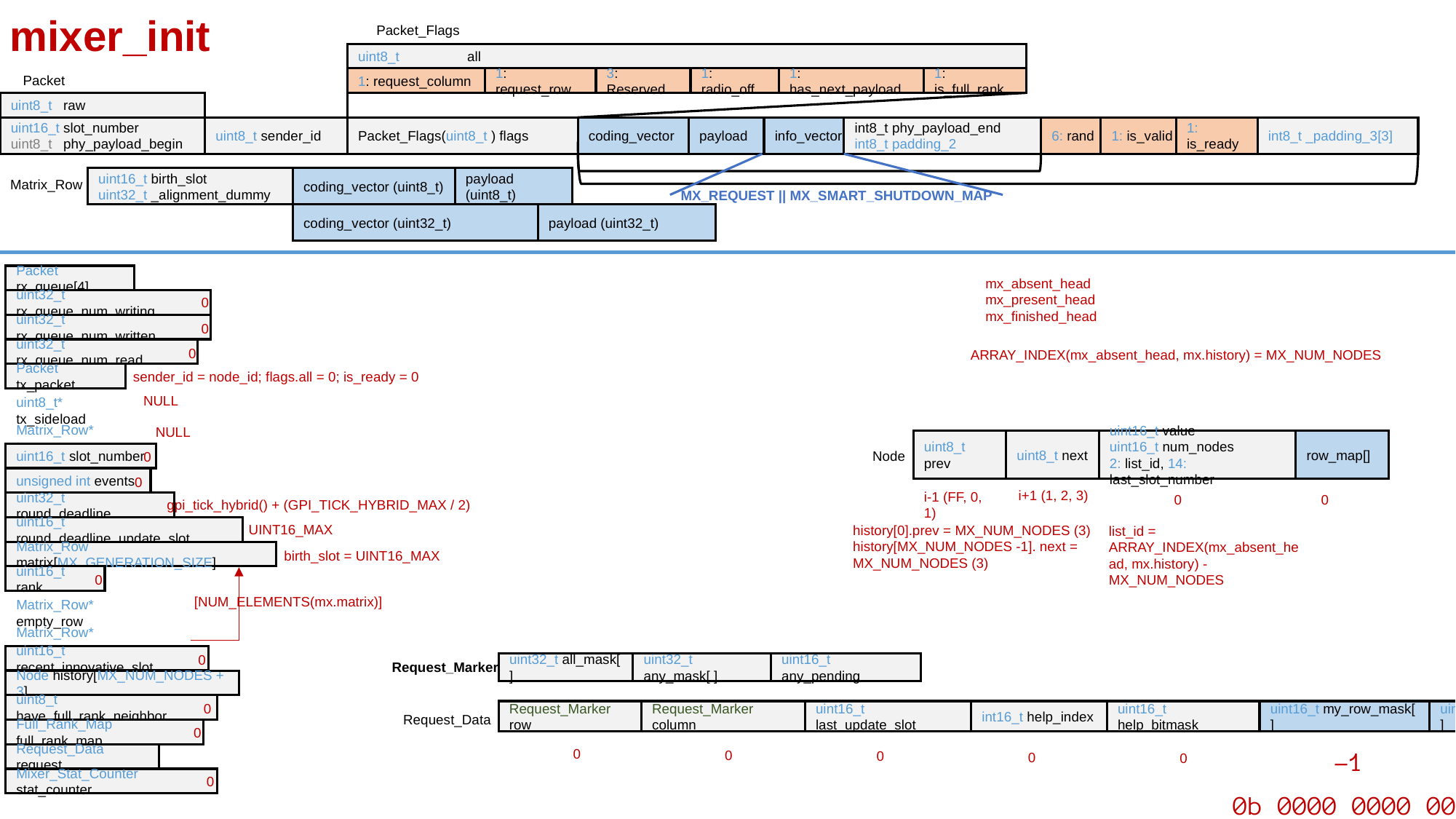

mixer_init

Packet_Flags
uint8_t	all
1: request_column
1: request_row
3: Reserved
1: radio_off
1: has_next_payload
1: is_full_rank
Packet
uint8_t   raw
uint16_t slot_number
uint8_t   phy_payload_begin
uint8_t sender_id
Packet_Flags(uint8_t ) flags
payload
info_vector
int8_t phy_payload_end
int8_t padding_2
6: rand
1: is_valid
1: is_ready
int8_t _padding_3[3]
coding_vector
MX_REQUEST || MX_SMART_SHUTDOWN_MAP
uint16_t birth_slot
uint32_t _alignment_dummy
coding_vector (uint8_t)
payload (uint8_t)
Matrix_Row
coding_vector (uint32_t)
payload (uint32_t)
Packet rx_queue[4]
uint32_t rx_queue_num_writing
uint32_t rx_queue_num_written
uint32_t rx_queue_num_read
Packet tx_packet
uint8_t* tx_sideload
Matrix_Row* tx_reserve
uint16_t slot_number
unsigned int events
uint32_t round_deadline
uint16_t round_deadline_update_slot
Matrix_Row matrix[MX_GENERATION_SIZE]
uint16_t rank
Matrix_Row* empty_row
Matrix_Row* next_own_row
uint16_t recent_innovative_slot
Node history[MX_NUM_NODES + 3]
uint8_t have_full_rank_neighbor
Full_Rank_Map full_rank_map
Request_Data request
Mixer_Stat_Counter stat_counter
mx_absent_head
mx_present_head
mx_finished_head
0
0
0
ARRAY_INDEX(mx_absent_head, mx.history) = MX_NUM_NODES
sender_id = node_id; flags.all = 0; is_ready = 0
NULL
NULL
uint8_t prev
uint8_t next
uint16_t value
uint16_t num_nodes
2: list_id, 14: last_slot_number
row_map[]
Node
0
0
i+1 (1, 2, 3)
i-1 (FF, 0, 1)
0
0
gpi_tick_hybrid() + (GPI_TICK_HYBRID_MAX / 2)
UINT16_MAX
history[0].prev = MX_NUM_NODES (3)
history[MX_NUM_NODES -1]. next = MX_NUM_NODES (3)

list_id = ARRAY_INDEX(mx_absent_head, mx.history) - MX_NUM_NODES
birth_slot = UINT16_MAX
0
[NUM_ELEMENTS(mx.matrix)]
0
Request_Marker
uint32_t all_mask[ ]
uint32_t any_mask[ ]
uint16_t any_pending
0
Request_Marker row
Request_Marker column
uint16_t last_update_slot
int16_t help_index
uint16_t help_bitmask
uint16_t my_row_mask[ ]
uint16_t my_column_mask[ ]
uint16_t my_column_pending
uint16_t padding_mask
Request_Data
0
-1
-1
0
0
0
0
0
0b 0000 0000 0000 0111
0
0b 0000 0000 0000 0111
0b 0000 0000 0000 0111